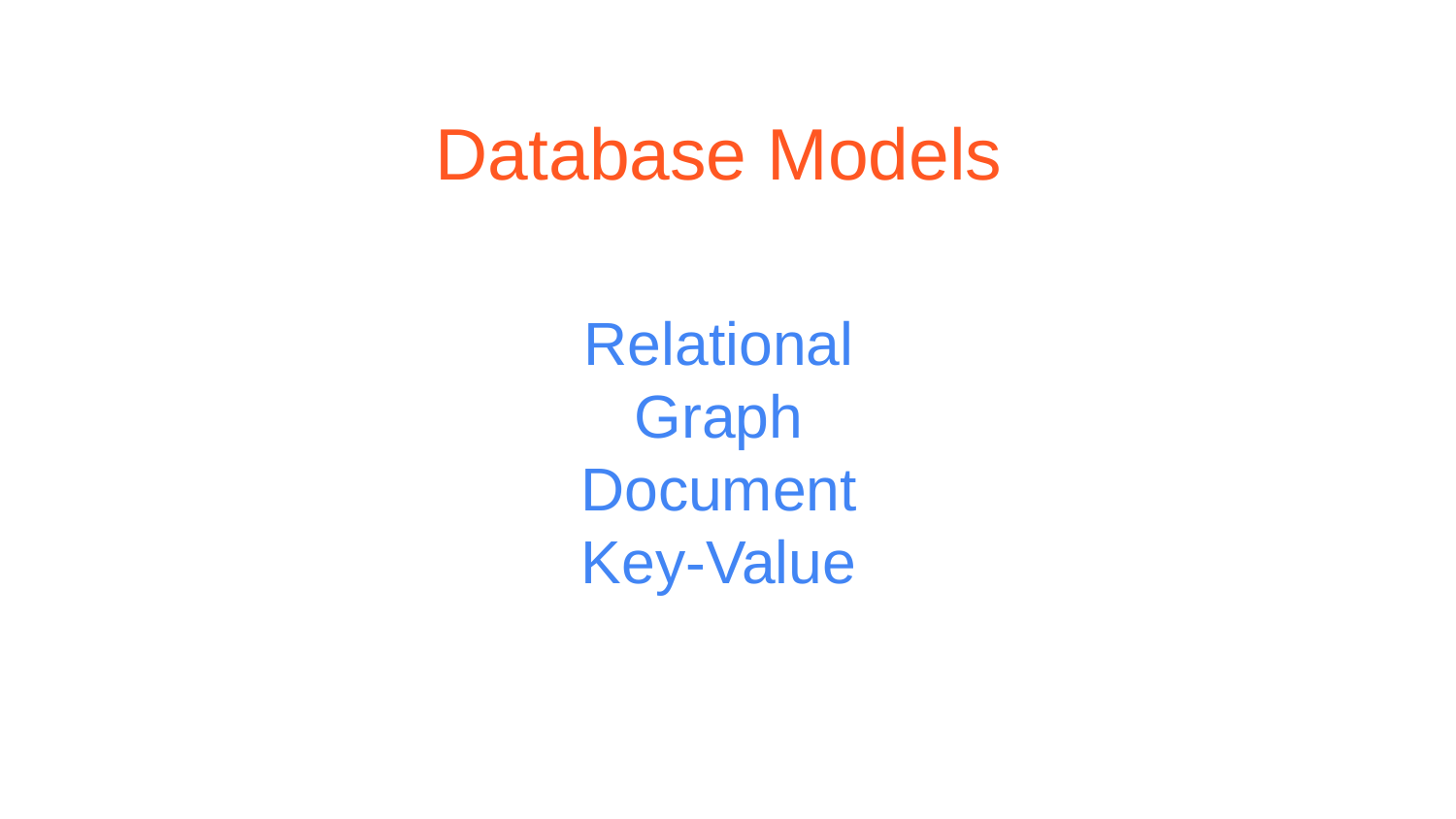

Database Models
# Relational Graph
Document
Key-Value